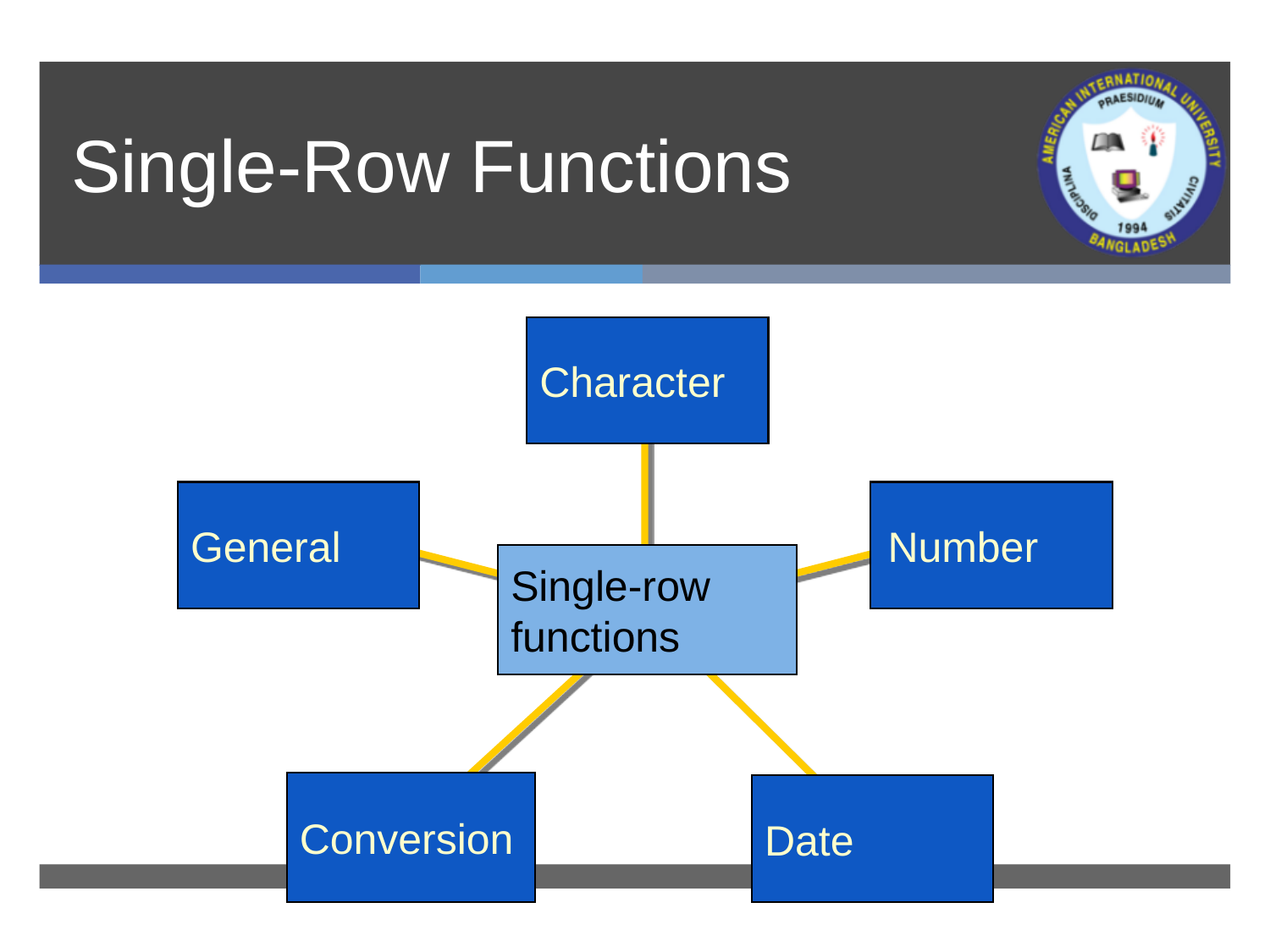

# Single-Row Functions

Character

General
Number

Single-row
functions

Conversion
Date